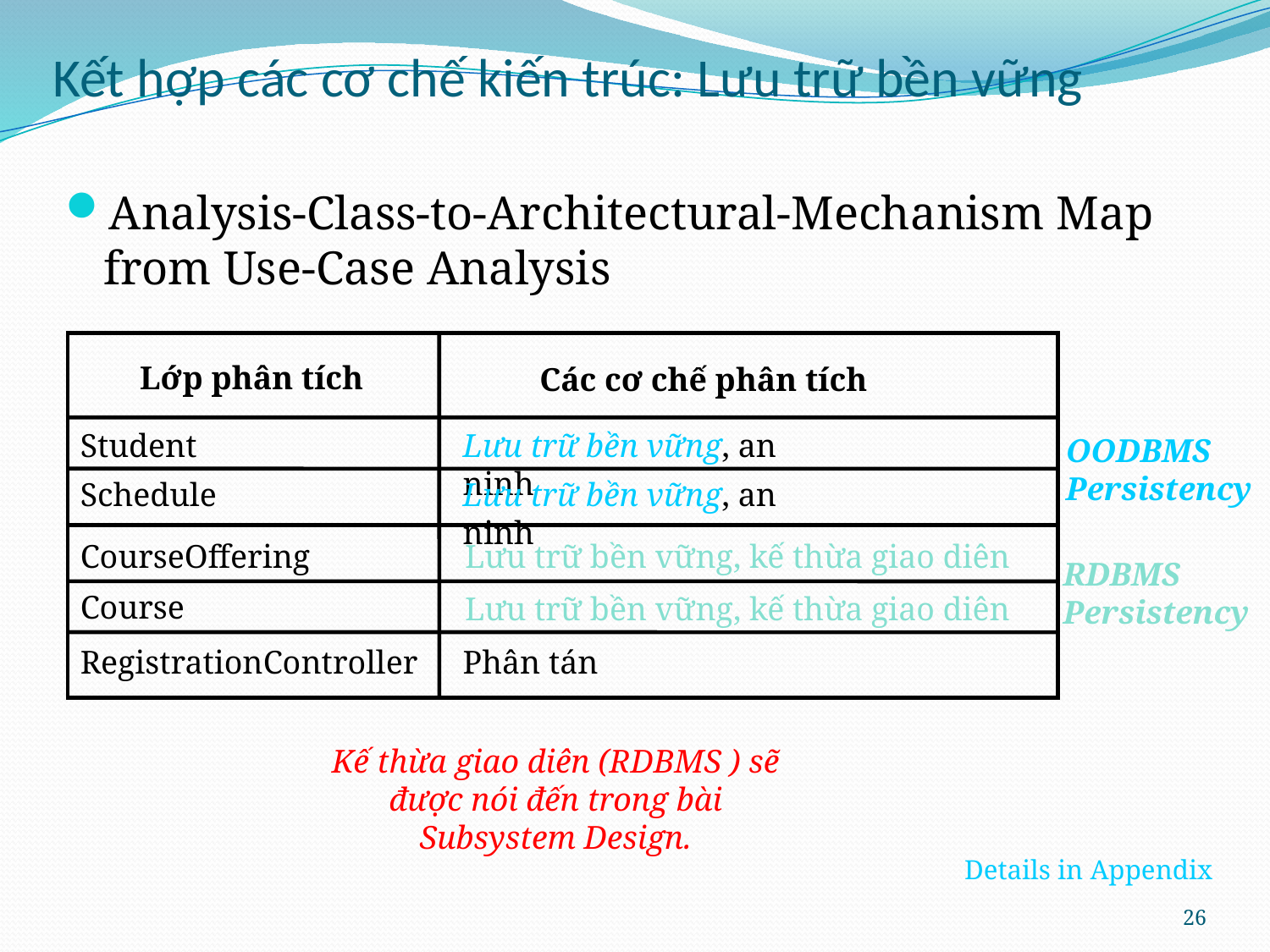

# Kết hợp các cơ chế kiến trúc: Lưu trữ bền vững
Analysis-Class-to-Architectural-Mechanism Map from Use-Case Analysis

Lớp phân tích
Các cơ chế phân tích

Student
Lưu trữ bền vững, an ninh

Schedule
Lưu trữ bền vững, an ninh

CourseOffering
Lưu trữ bền vững, kế thừa giao diên

Course
Lưu trữ bền vững, kế thừa giao diên

RegistrationController
Phân tán
OODBMS Persistency
RDBMS Persistency
Kế thừa giao diên (RDBMS ) sẽ được nói đến trong bài Subsystem Design.
Details in Appendix
26